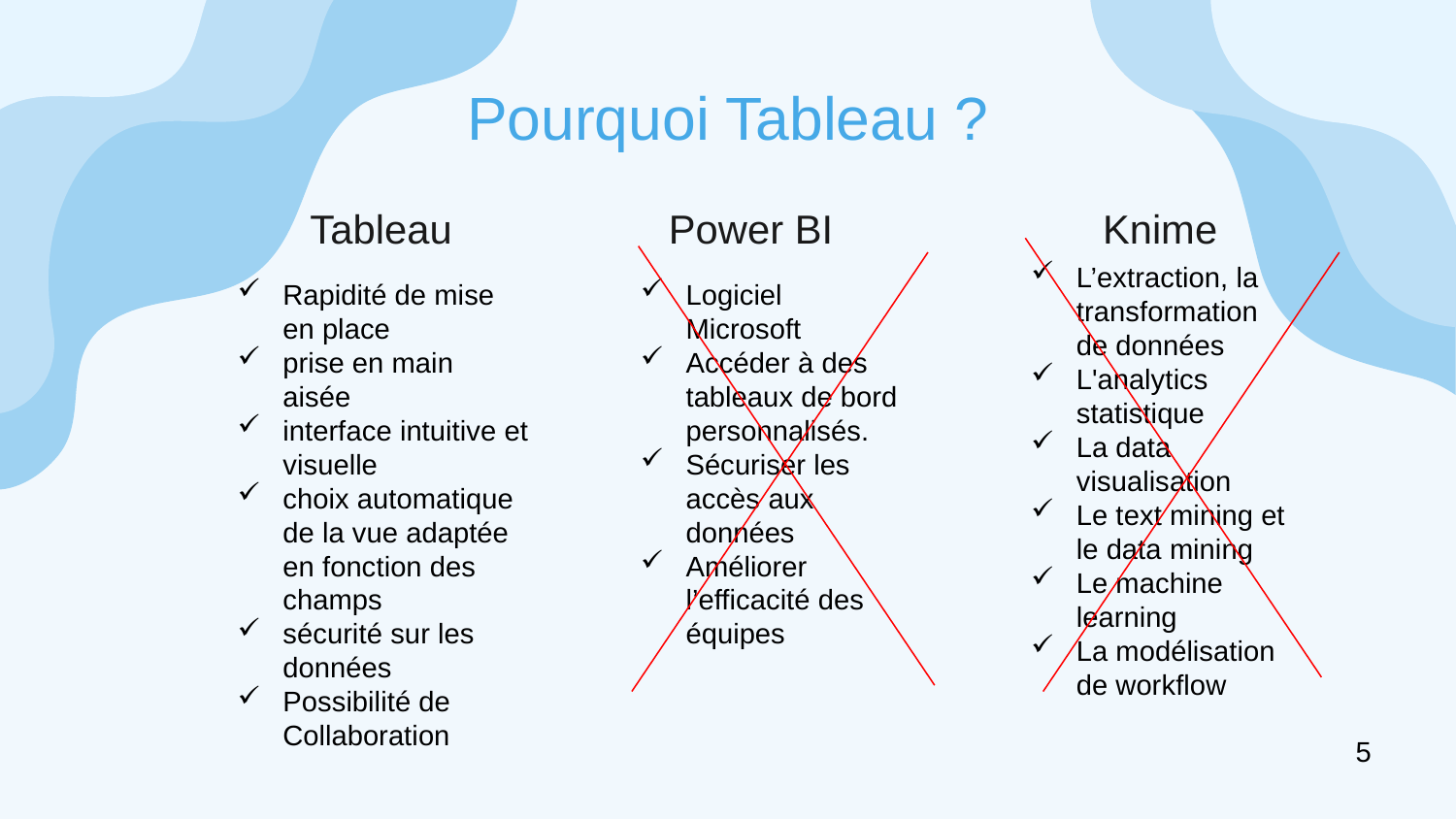

Pourquoi Tableau ?
# Tableau
Power BI
Knime
L’extraction, la transformation de données
L'analytics statistique
La data visualisation
Le text mining et le data mining
Le machine learning
La modélisation de workflow
Rapidité de mise en place
prise en main aisée
interface intuitive et visuelle
choix automatique de la vue adaptée en fonction des champs
sécurité sur les données
Possibilité de Collaboration
Logiciel Microsoft
Accéder à des tableaux de bord personnalisés.
Sécuriser les accès aux données
Améliorer l’efficacité des équipes
5